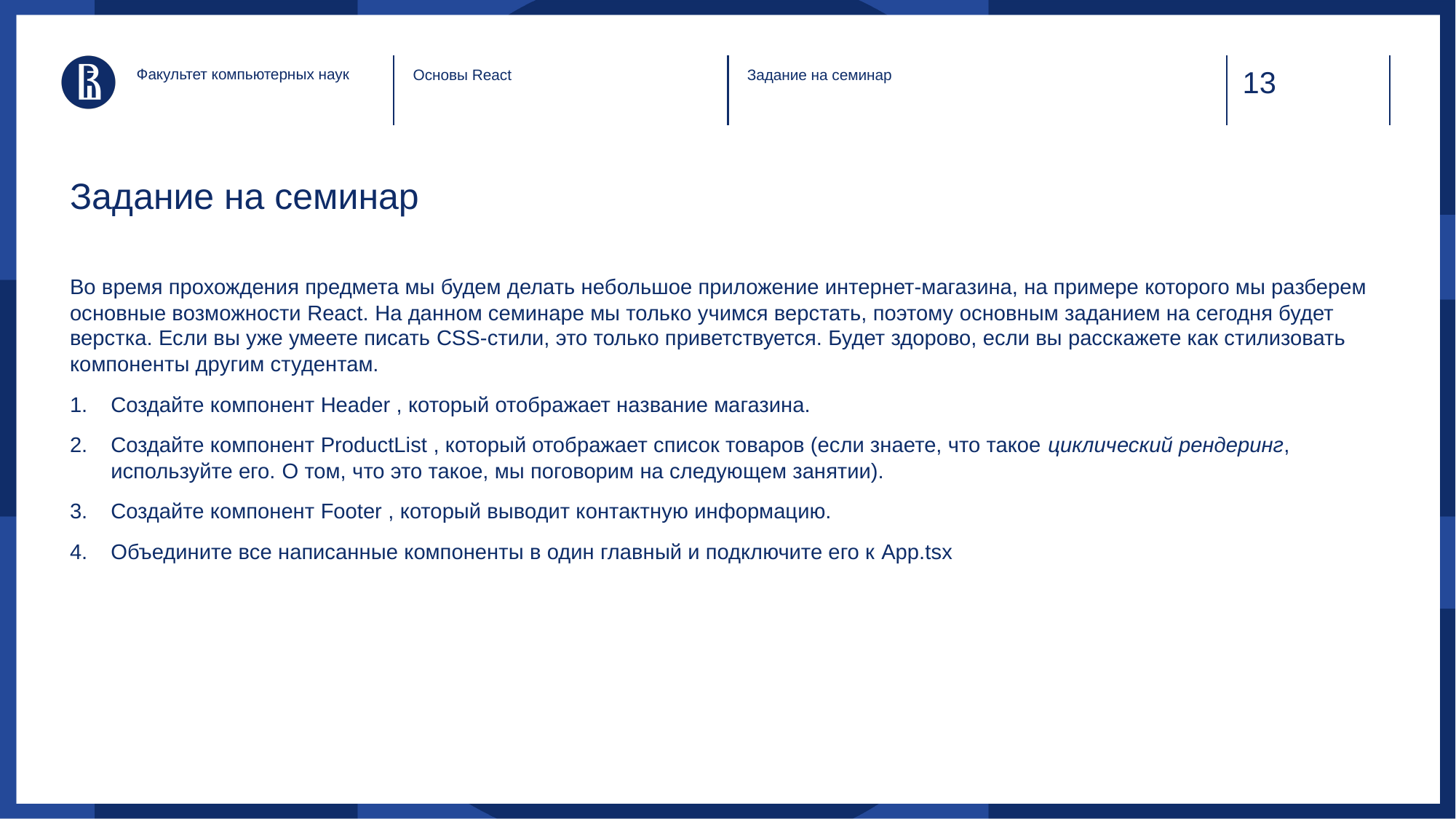

Факультет компьютерных наук

Основы React
Задание на семинар
# Задание на семинар
Во время прохождения предмета мы будем делать небольшое приложение интернет-магазина, на примере которого мы разберем основные возможности React. На данном семинаре мы только учимся верстать, поэтому основным заданием на сегодня будет верстка. Если вы уже умеете писать CSS-стили, это только приветствуется. Будет здорово, если вы расскажете как стилизовать компоненты другим студентам.
Создайте компонент Header , который отображает название магазина.
Создайте компонент ProductList , который отображает список товаров (если знаете, что такое циклический рендеринг, используйте его. О том, что это такое, мы поговорим на следующем занятии).
Создайте компонент Footer , который выводит контактную информацию.
Объедините все написанные компоненты в один главный и подключите его к App.tsx